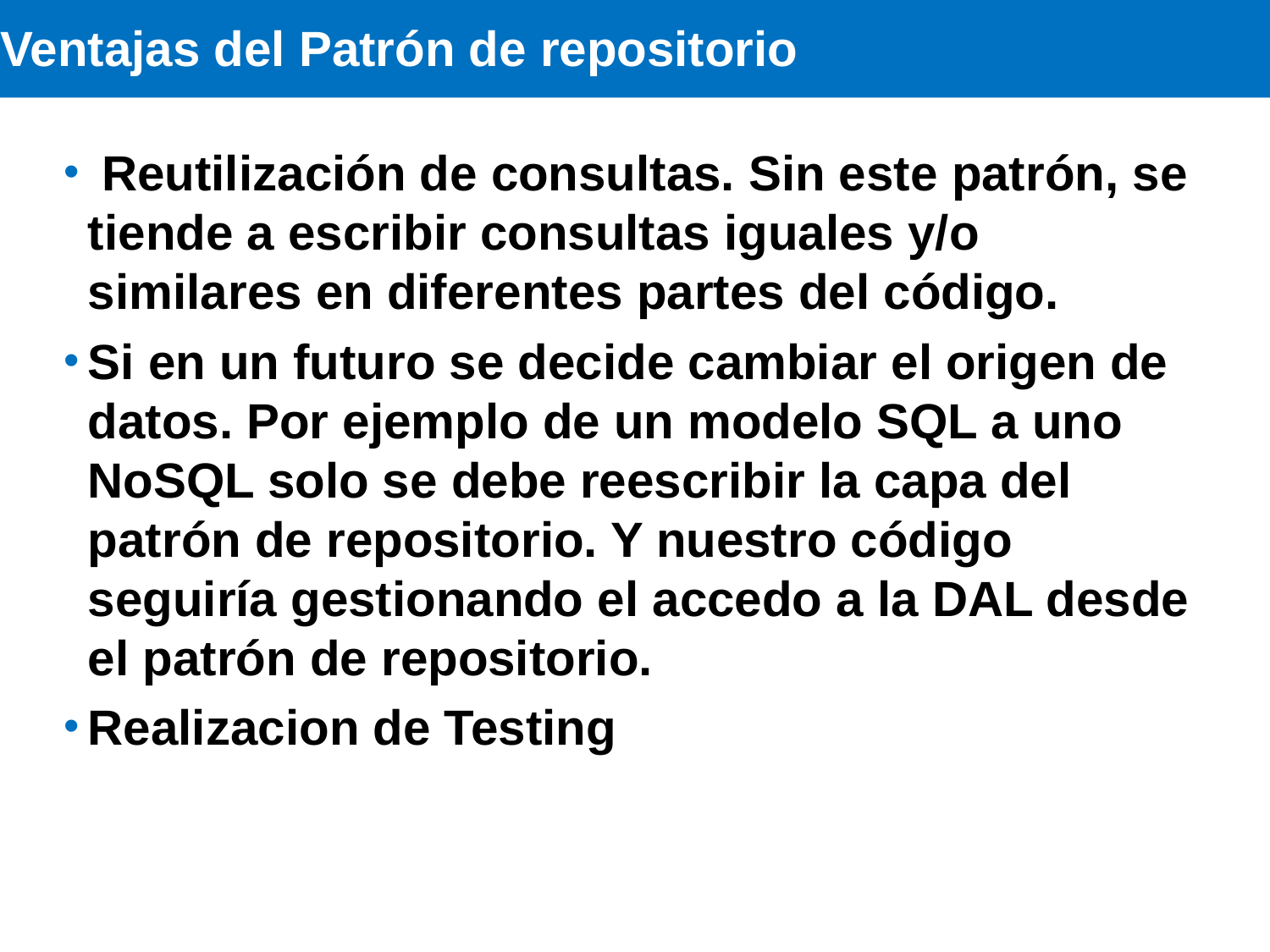

# Ventajas del Patrón de repositorio
 Reutilización de consultas. Sin este patrón, se tiende a escribir consultas iguales y/o similares en diferentes partes del código.
Si en un futuro se decide cambiar el origen de datos. Por ejemplo de un modelo SQL a uno NoSQL solo se debe reescribir la capa del patrón de repositorio. Y nuestro código seguiría gestionando el accedo a la DAL desde el patrón de repositorio.
Realizacion de Testing